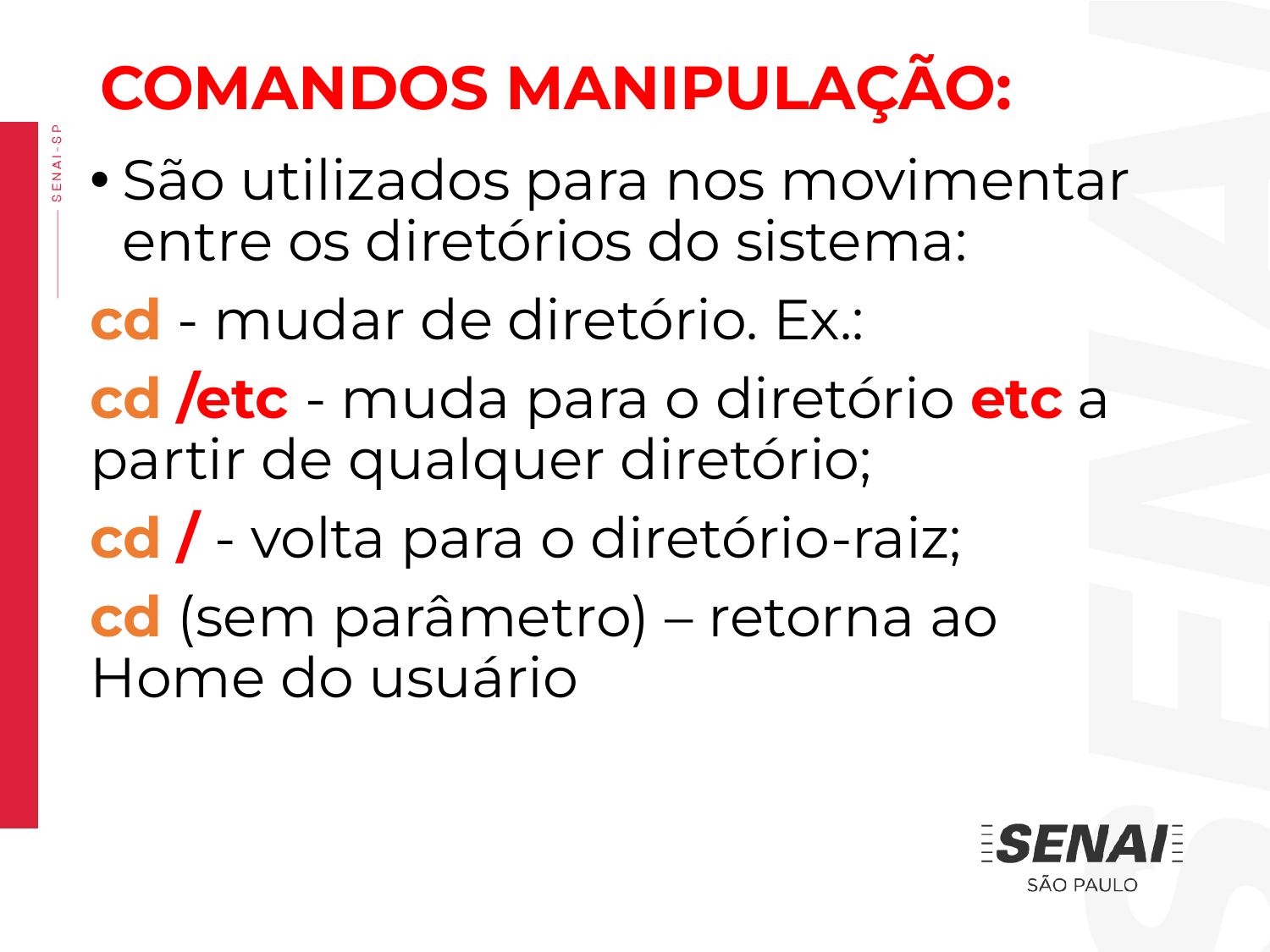

COMANDOS MANIPULAÇÃO:
São utilizados para nos movimentar entre os diretórios do sistema:
cd - mudar de diretório. Ex.:
cd /etc - muda para o diretório etc a partir de qualquer diretório;
cd / - volta para o diretório-raiz;
cd (sem parâmetro) – retorna ao Home do usuário